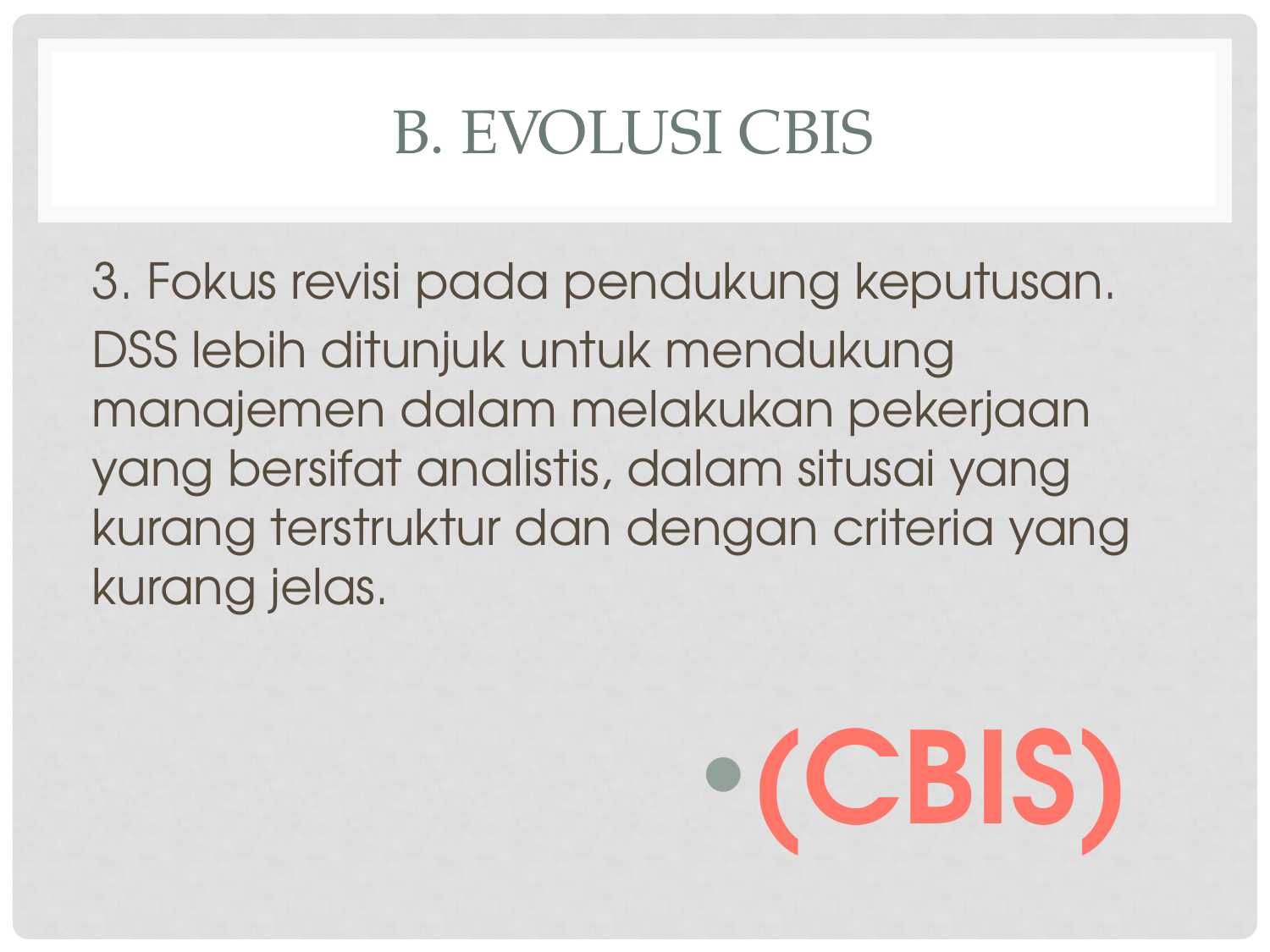

# B. EVOLUSI CBIS
3. Fokus revisi pada pendukung keputusan.
DSS lebih ditunjuk untuk mendukung manajemen dalam melakukan pekerjaan yang bersifat analistis, dalam situsai yang kurang terstruktur dan dengan criteria yang kurang jelas.
(CBIS)